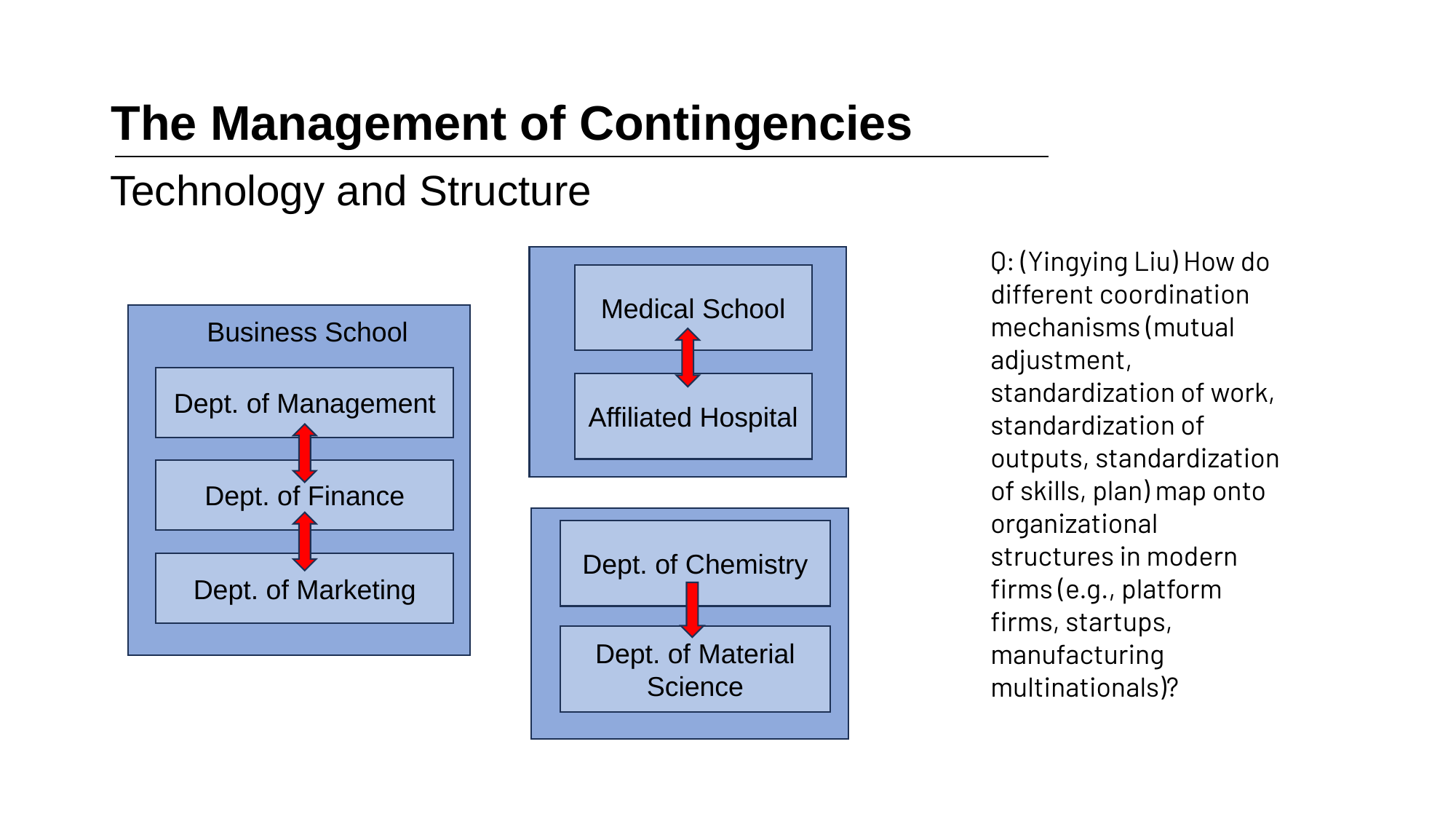

# The Management of Contingencies
Technology and Structure
Q: (Yingying Liu) How do different coordination mechanisms (mutual adjustment, standardization of work, standardization of outputs, standardization of skills, plan) map onto organizational structures in modern firms (e.g., platform firms, startups, manufacturing multinationals)?

Medical School

Business School

Dept. of Management
Affiliated Hospital

Dept. of Finance

Dept. of Chemistry
Dept. of Marketing

Dept. of Material Science